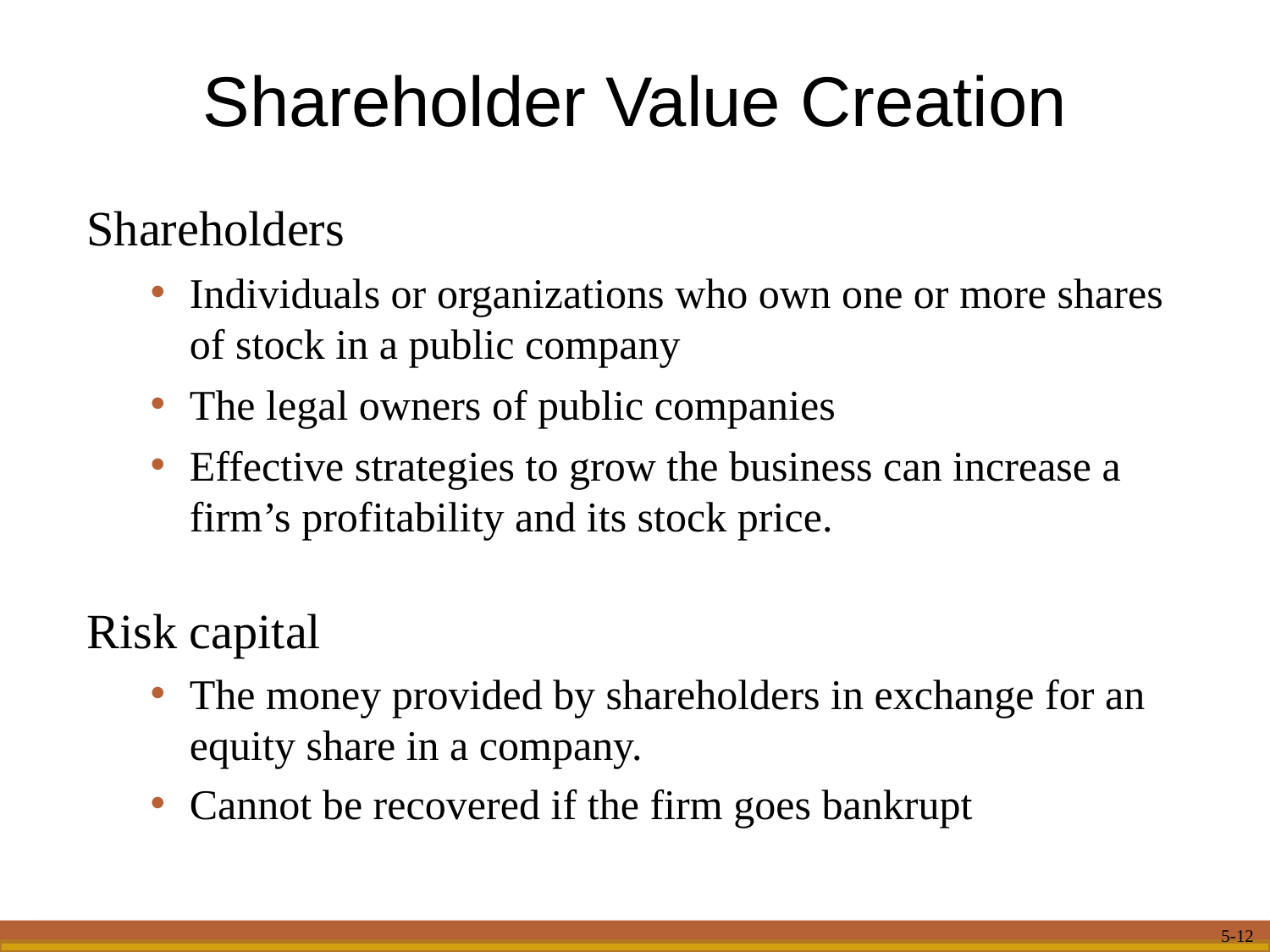

# Shareholder Value Creation
Shareholders
Individuals or organizations who own one or more shares of stock in a public company
The legal owners of public companies
Effective strategies to grow the business can increase a firm’s profitability and its stock price.

Risk capital
The money provided by shareholders in exchange for an equity share in a company.
Cannot be recovered if the firm goes bankrupt